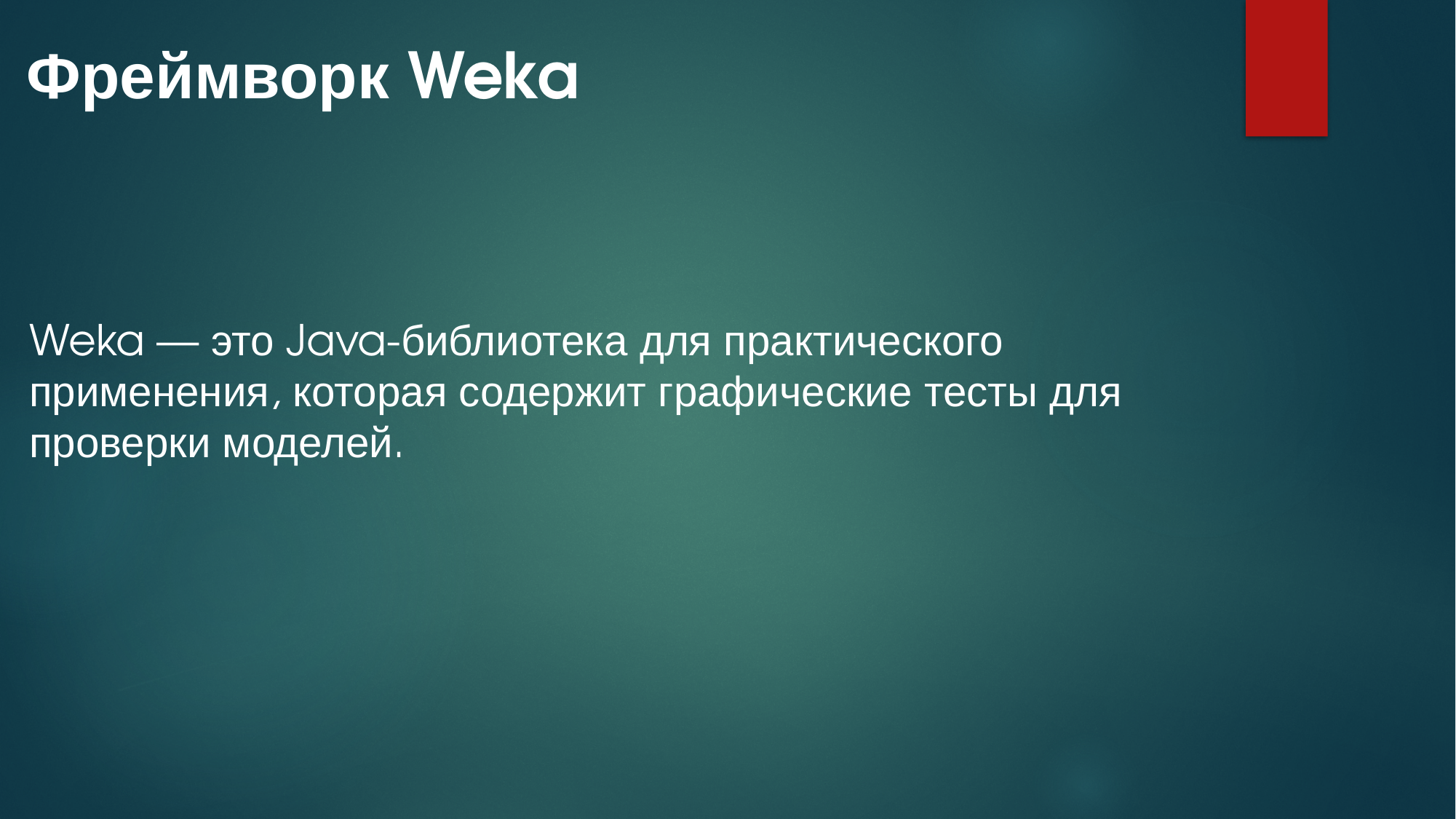

Фреймворк Weka
Weka — это Java-библиотека для практического применения, которая содержит графические тесты для проверки моделей.